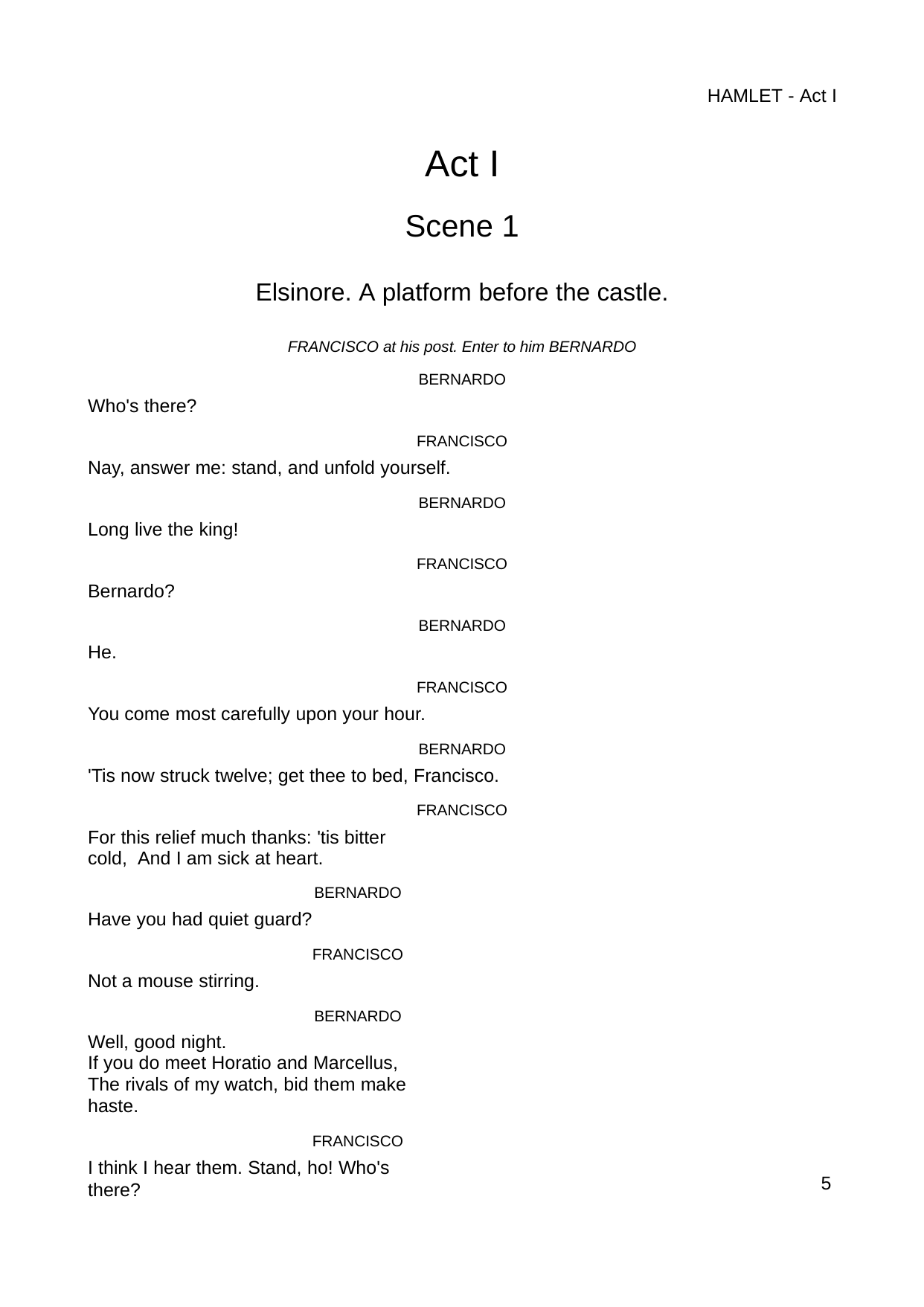

HAMLET - Act I
# Act I
Scene 1

Elsinore. A platform before the castle.
FRANCISCO at his post. Enter to him BERNARDO
BERNARDO
Who's there?
FRANCISCO
Nay, answer me: stand, and unfold yourself.
BERNARDO
Long live the king!
FRANCISCO
Bernardo?
BERNARDO
He.
FRANCISCO
You come most carefully upon your hour.
BERNARDO
'Tis now struck twelve; get thee to bed, Francisco.
FRANCISCO
For this relief much thanks: 'tis bitter cold,  And I am sick at heart.
BERNARDO
Have you had quiet guard?
FRANCISCO
Not a mouse stirring.
BERNARDO
Well, good night.
If you do meet Horatio and Marcellus,
The rivals of my watch, bid them make haste.
FRANCISCO
I think I hear them. Stand, ho! Who's there?
5